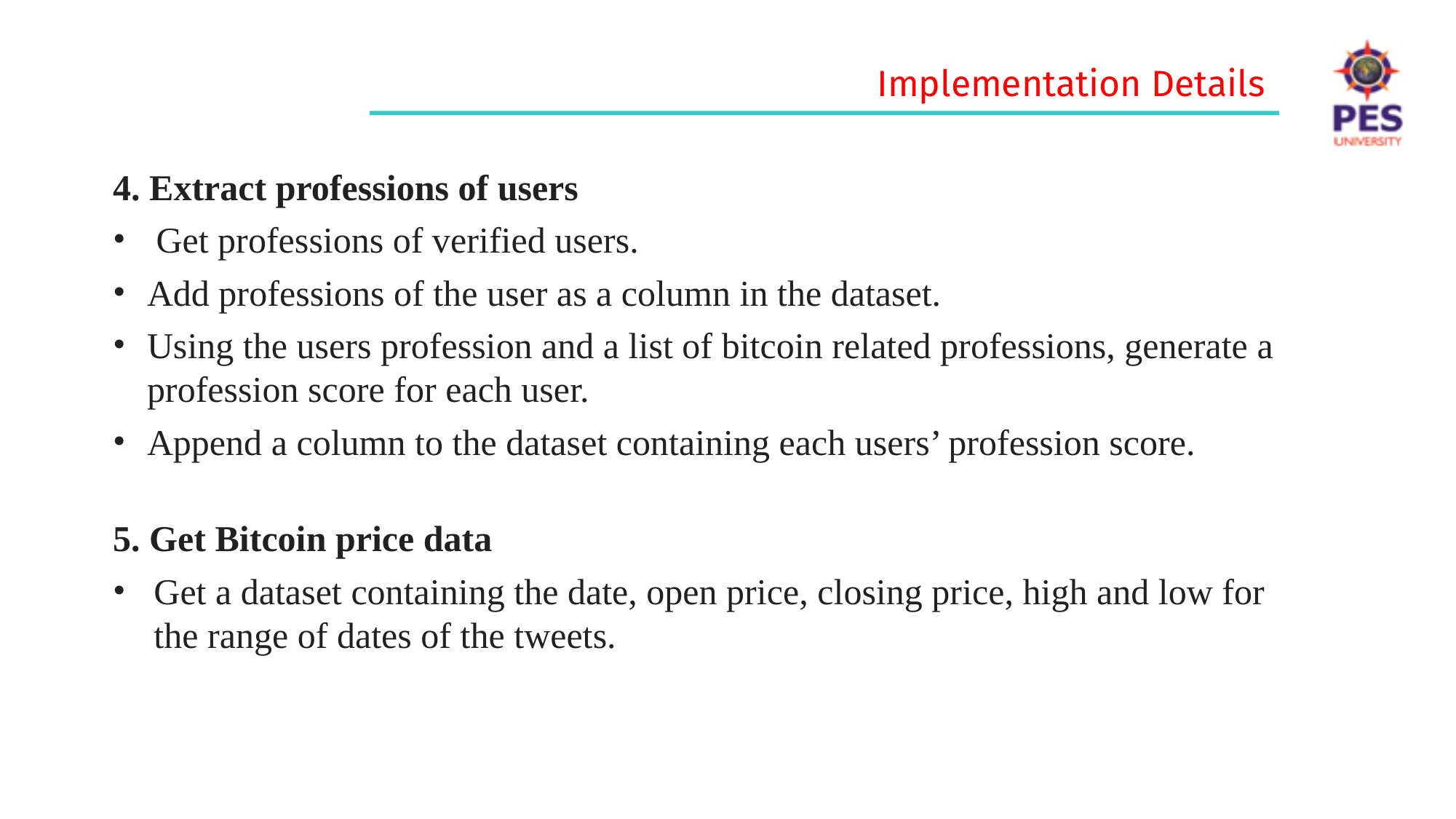

Implementation Details

4. Extract professions of users
 Get professions of verified users.
Add professions of the user as a column in the dataset.
Using the users profession and a list of bitcoin related professions, generate a  profession score for each user.
Append a column to the dataset containing each users’ profession score.

5. Get Bitcoin price data
Get a dataset containing the date, open price, closing price, high and low for the range of dates of the tweets.

.